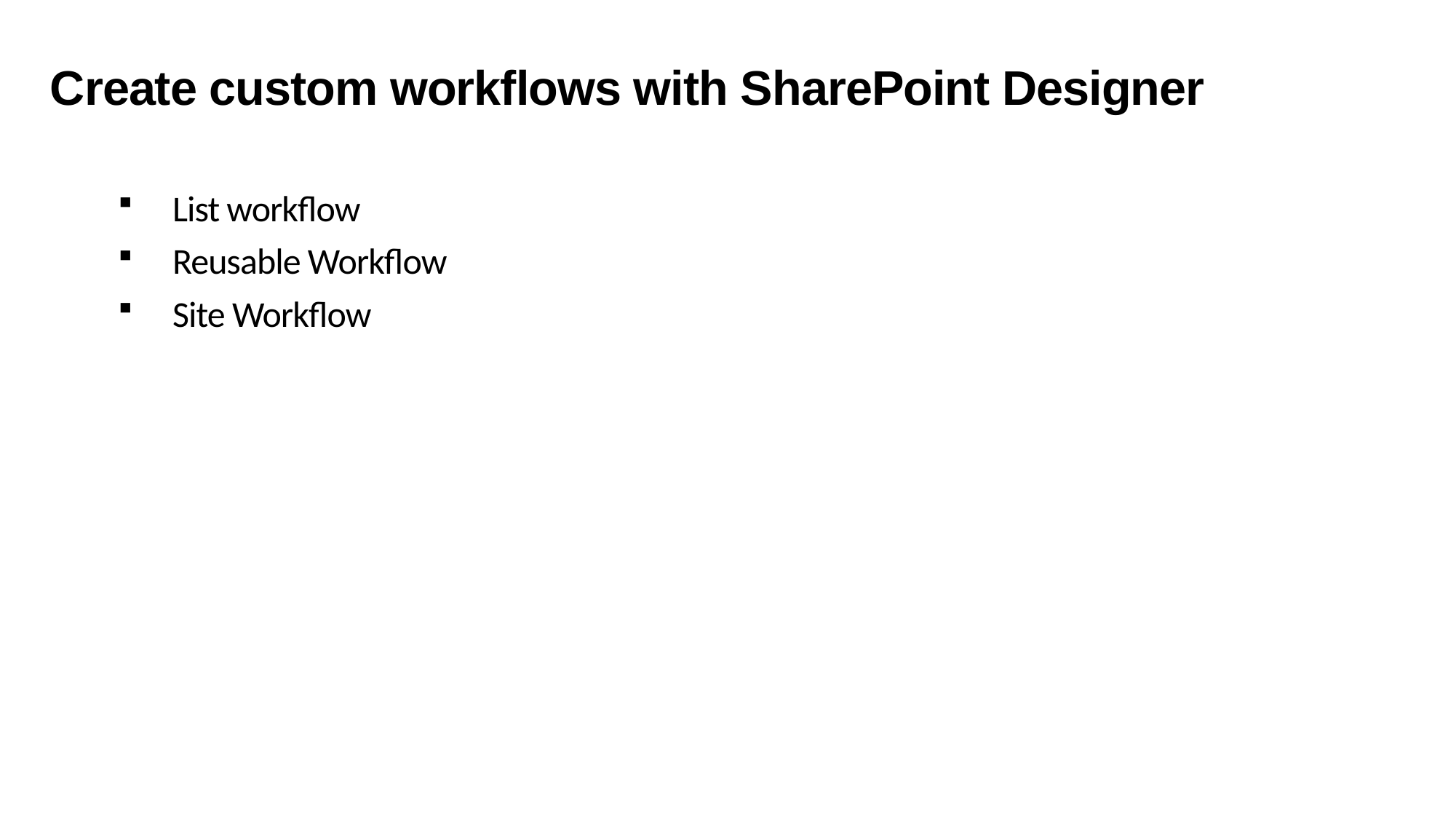

# Create custom workflows with SharePoint Designer
List workflow
Reusable Workflow
Site Workflow